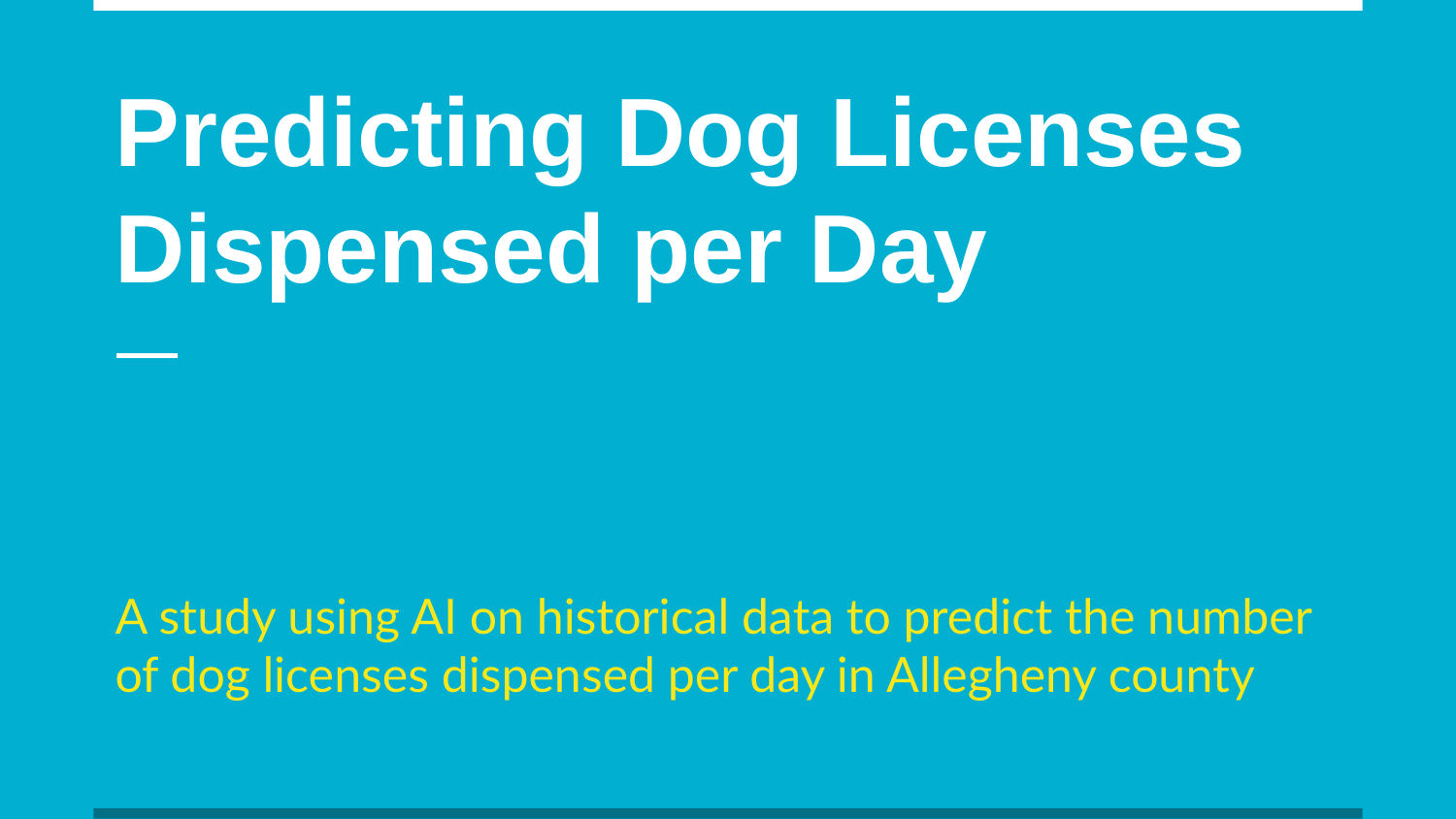

# Predicting Dog Licenses Dispensed per Day
A study using AI on historical data to predict the number of dog licenses dispensed per day in Allegheny county